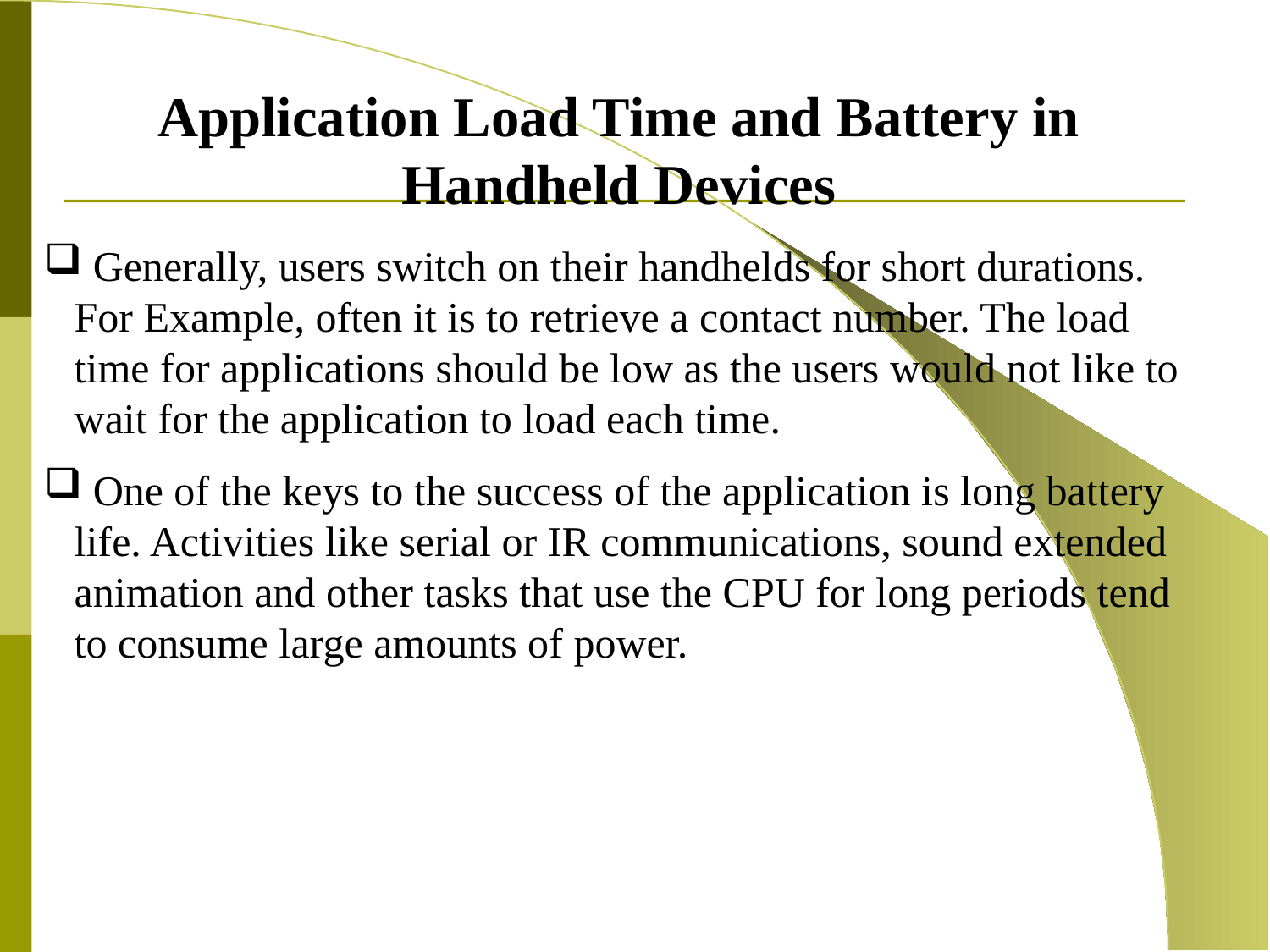

Application Load Time and Battery in Handheld Devices
 Generally, users switch on their handhelds for short durations. For Example, often it is to retrieve a contact number. The load time for applications should be low as the users would not like to wait for the application to load each time.
 One of the keys to the success of the application is long battery life. Activities like serial or IR communications, sound extended animation and other tasks that use the CPU for long periods tend to consume large amounts of power.